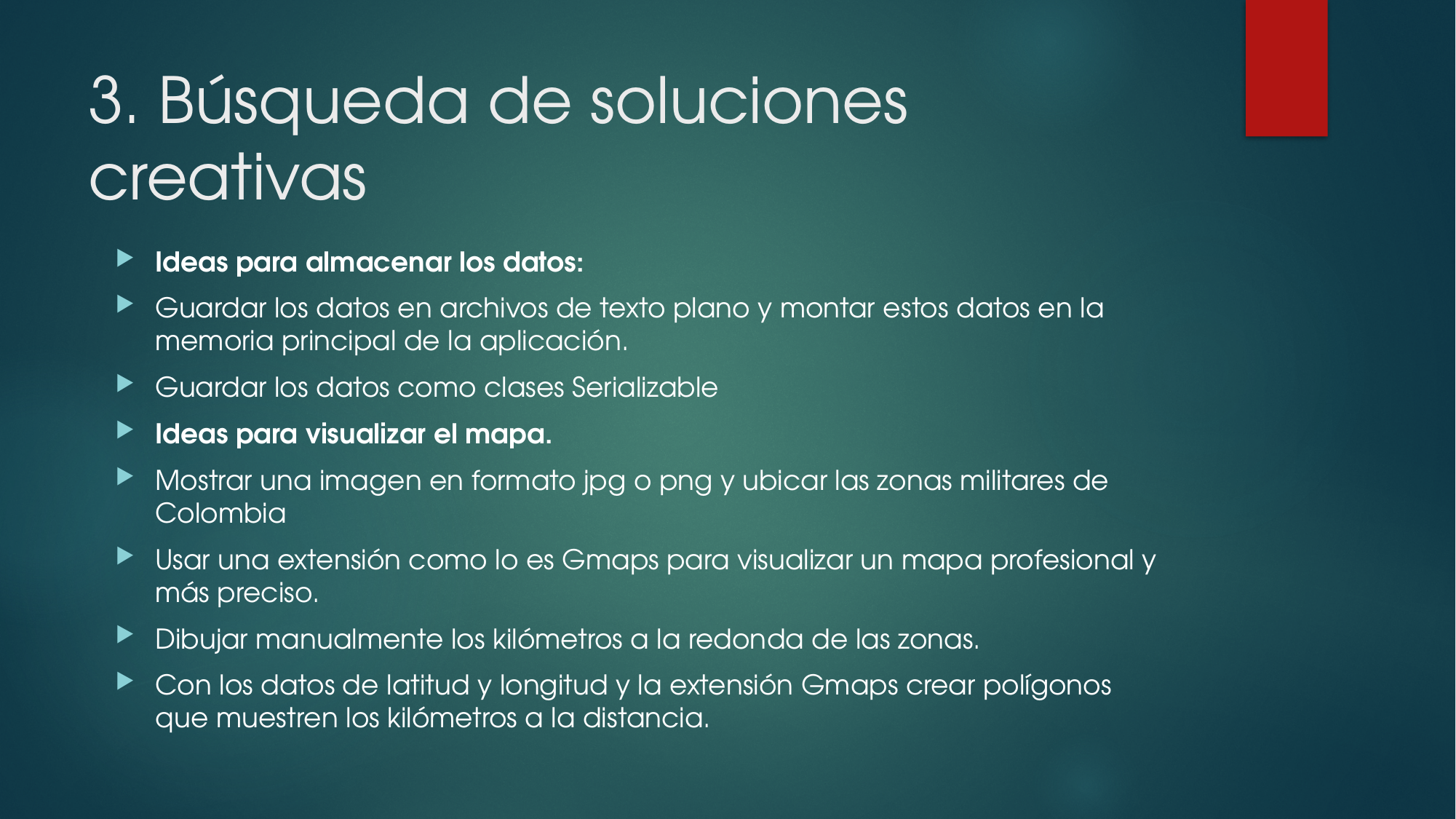

# 3. Búsqueda de soluciones creativas
Ideas para almacenar los datos:
Guardar los datos en archivos de texto plano y montar estos datos en la memoria principal de la aplicación.
Guardar los datos como clases Serializable
Ideas para visualizar el mapa.
Mostrar una imagen en formato jpg o png y ubicar las zonas militares de Colombia
Usar una extensión como lo es Gmaps para visualizar un mapa profesional y más preciso.
Dibujar manualmente los kilómetros a la redonda de las zonas.
Con los datos de latitud y longitud y la extensión Gmaps crear polígonos que muestren los kilómetros a la distancia.